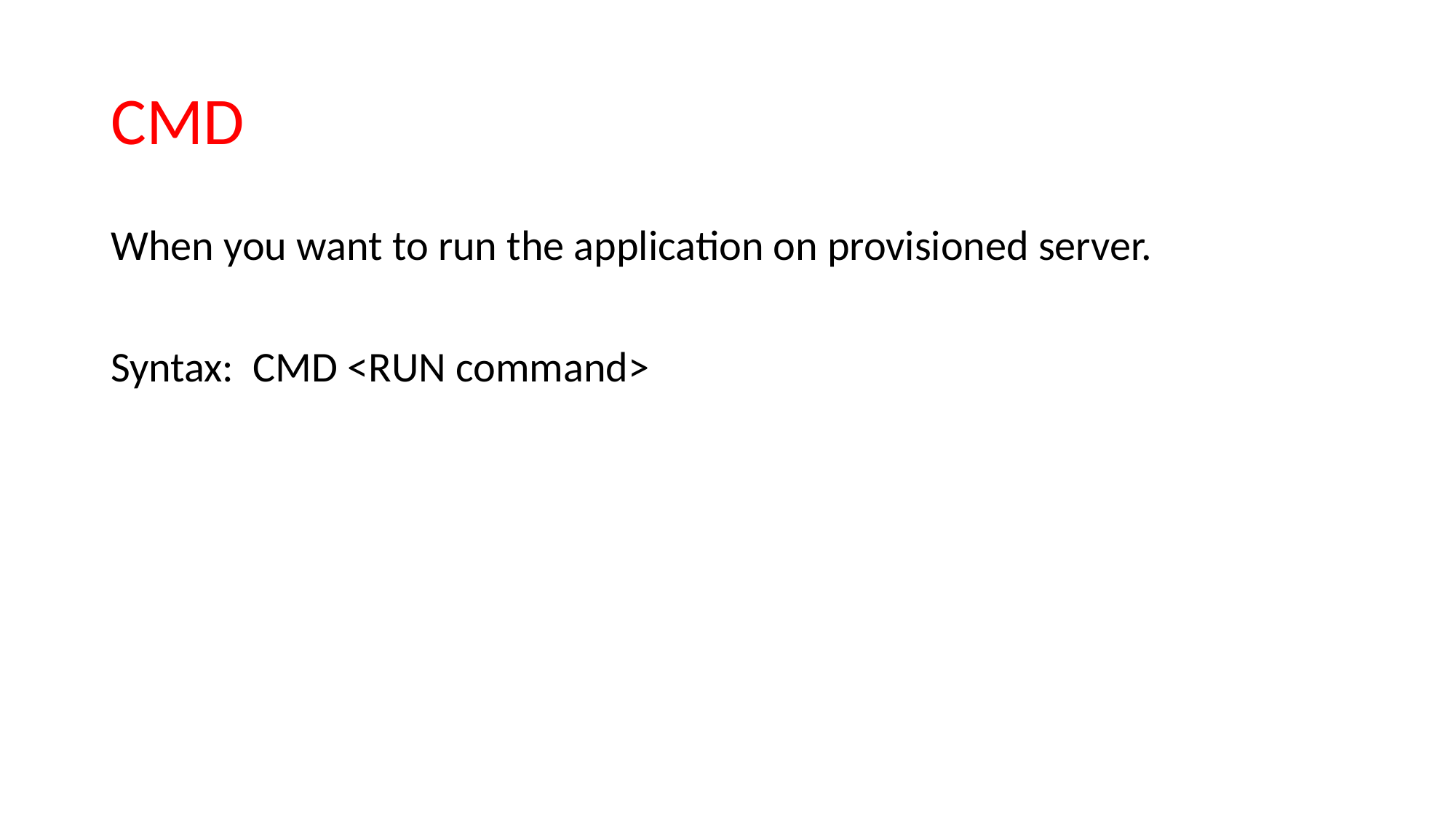

# CMD
When you want to run the application on provisioned server.

Syntax:  CMD <RUN command>